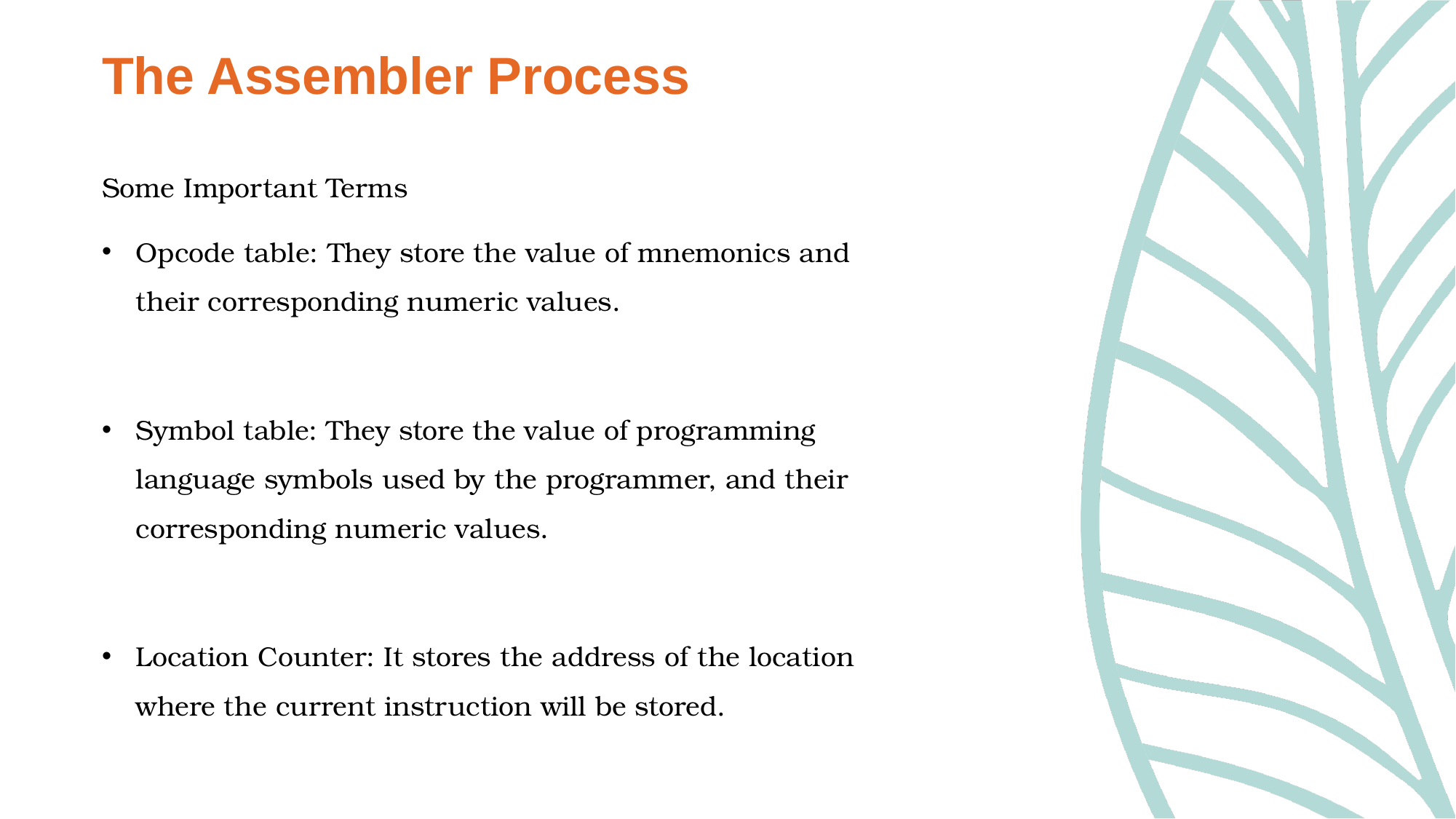

# The Assembler Process
Some Important Terms
Opcode table: They store the value of mnemonics and their corresponding numeric values.

Symbol table: They store the value of programming language symbols used by the programmer, and their corresponding numeric values.

Location Counter: It stores the address of the location where the current instruction will be stored.